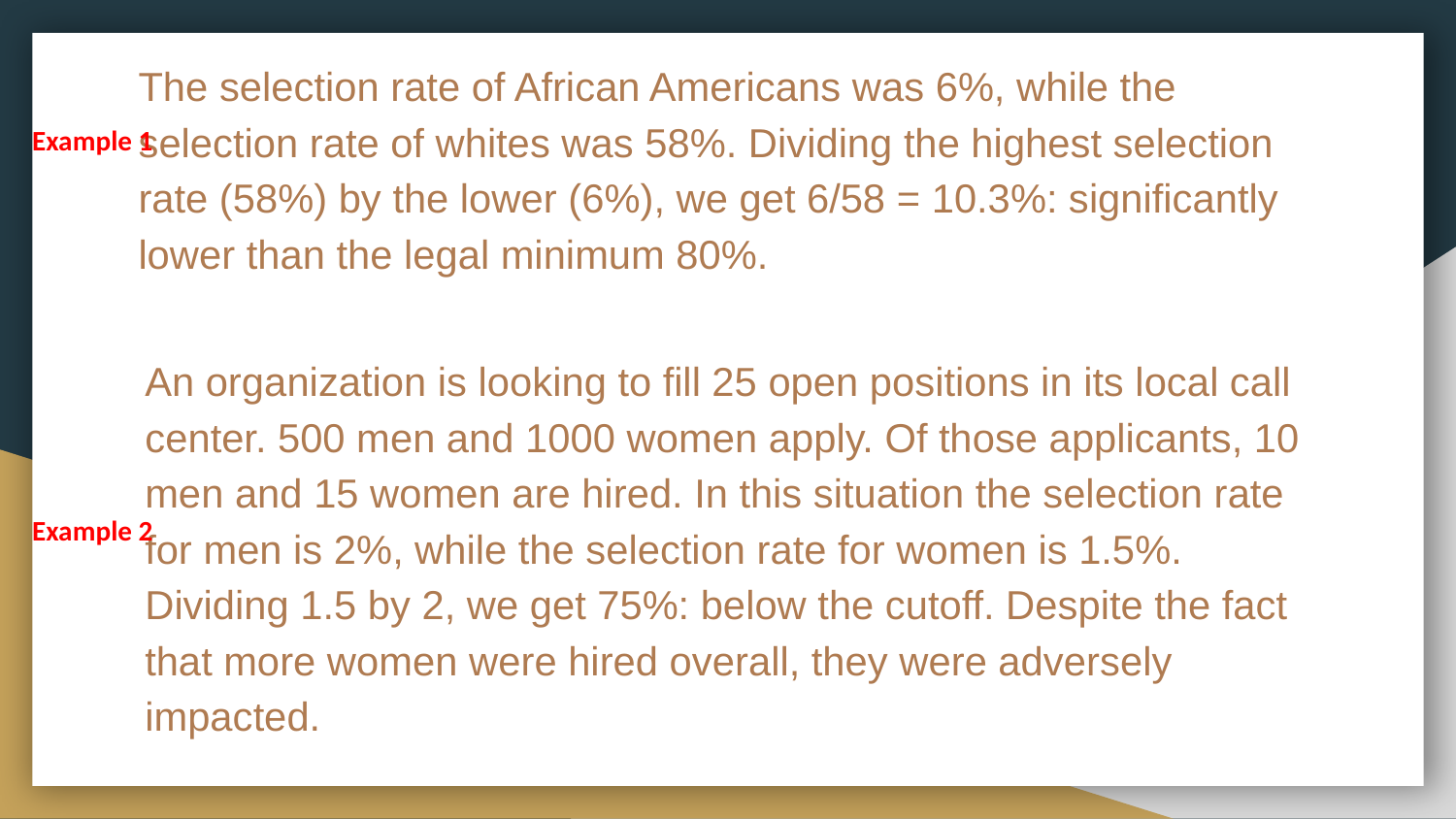

# The selection rate of African Americans was 6%, while the selection rate of whites was 58%. Dividing the highest selection rate (58%) by the lower (6%), we get 6/58 = 10.3%: significantly lower than the legal minimum 80%.
Example 1
An organization is looking to fill 25 open positions in its local call center. 500 men and 1000 women apply. Of those applicants, 10 men and 15 women are hired. In this situation the selection rate for men is 2%, while the selection rate for women is 1.5%. Dividing 1.5 by 2, we get 75%: below the cutoff. Despite the fact that more women were hired overall, they were adversely impacted.
Example 2